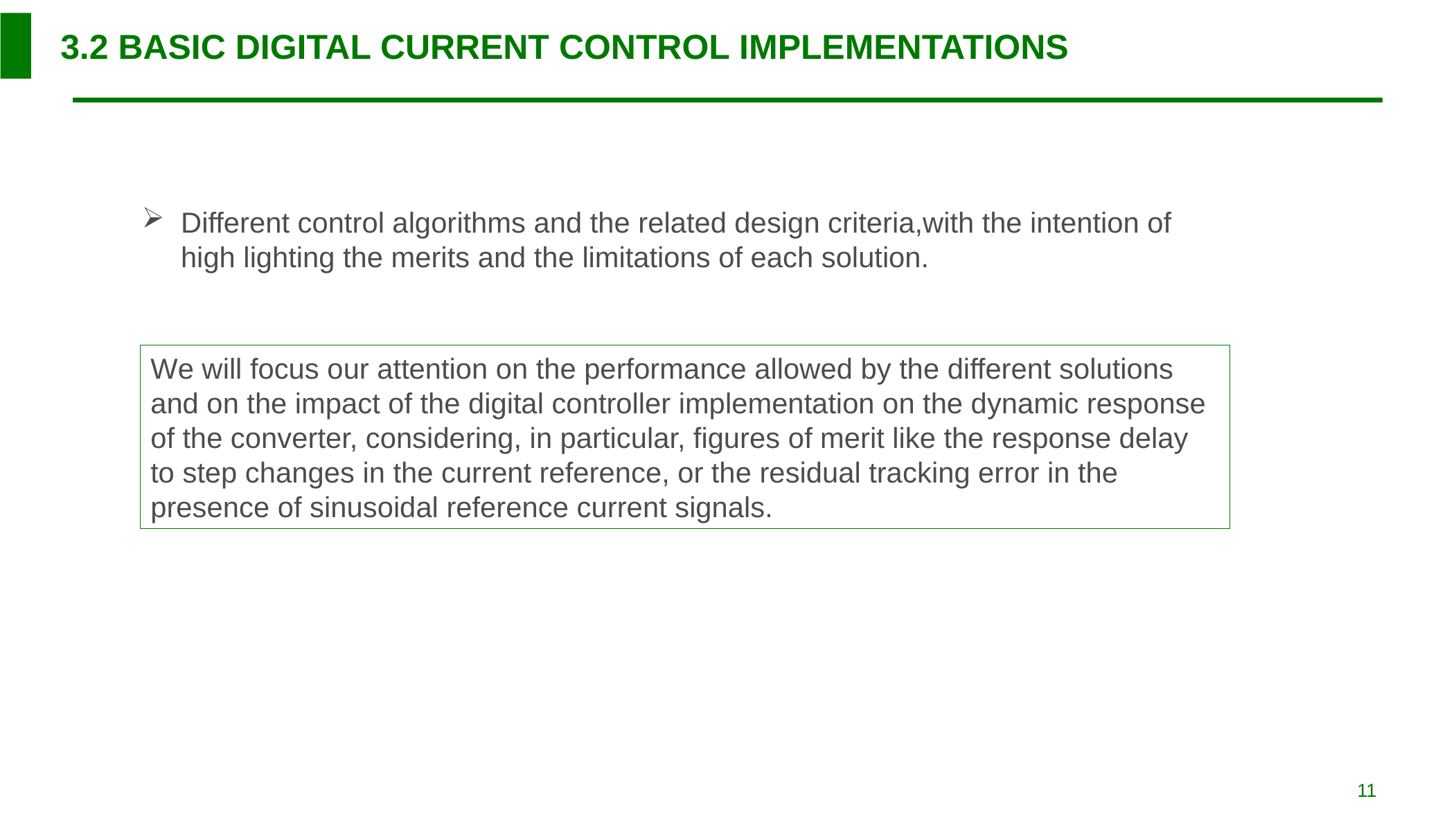

3.2 BASIC DIGITAL CURRENT CONTROL IMPLEMENTATIONS
Different control algorithms and the related design criteria,with the intention of high lighting the merits and the limitations of each solution.
We will focus our attention on the performance allowed by the different solutions and on the impact of the digital controller implementation on the dynamic response of the converter, considering, in particular, figures of merit like the response delay to step changes in the current reference, or the residual tracking error in the presence of sinusoidal reference current signals.
11